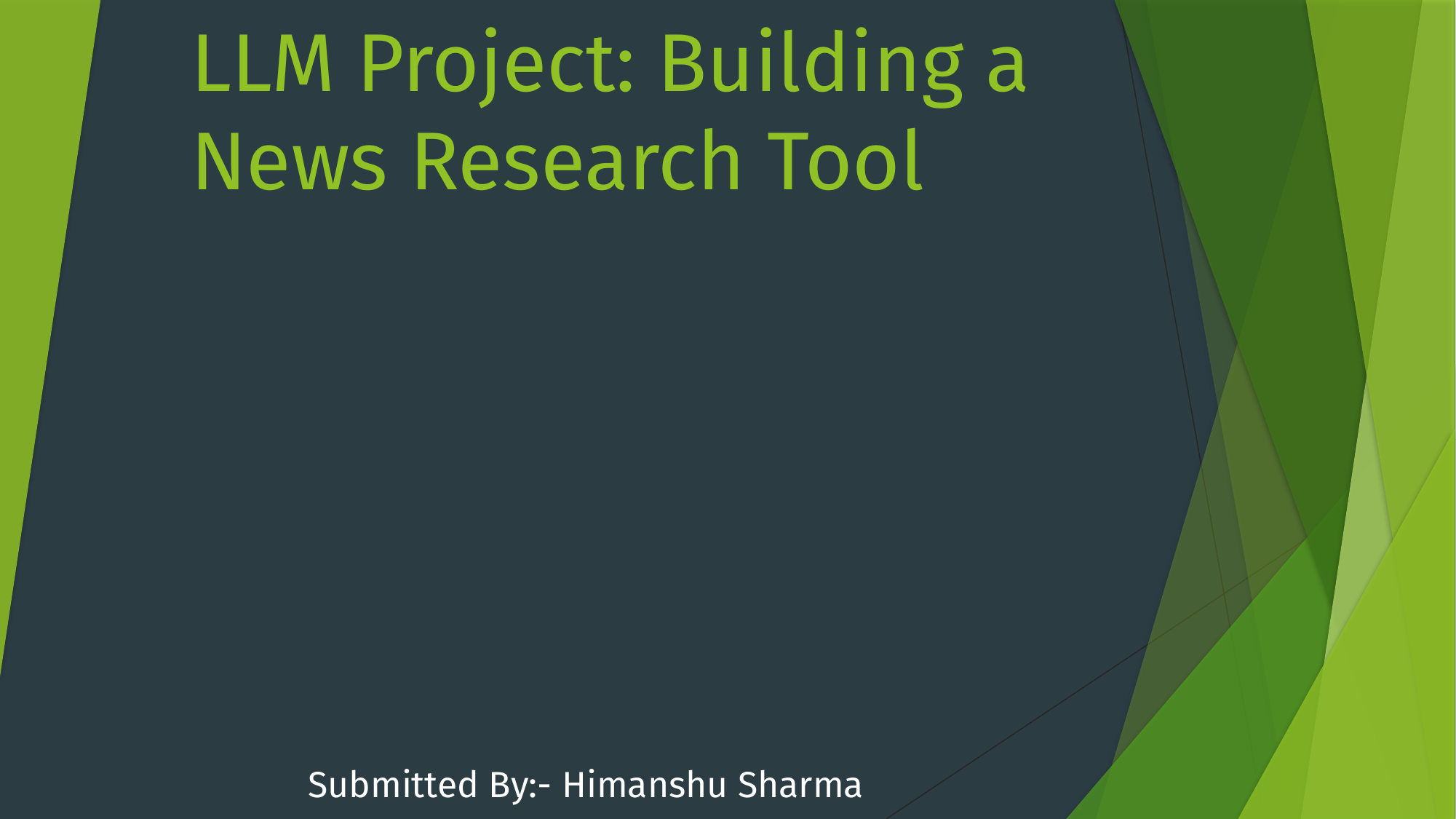

# LLM Project: Building a News Research Tool
Submitted By:- Himanshu Sharma